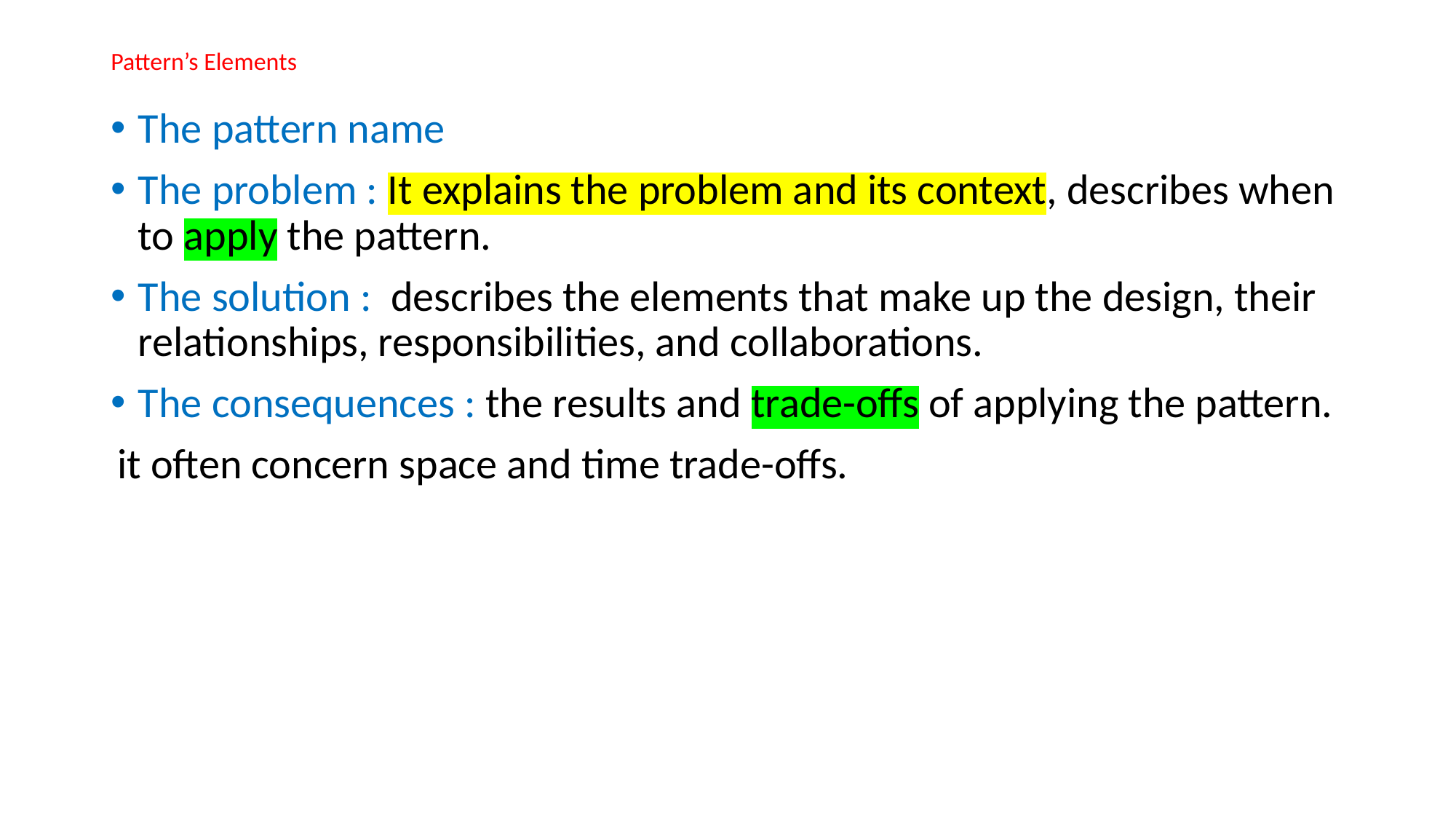

# Pattern’s Elements
The pattern name
The problem : It explains the problem and its context, describes when to apply the pattern.
The solution :  describes the elements that make up the design, their relationships, responsibilities, and collaborations.
The consequences : the results and trade-offs of applying the pattern.
 it often concern space and time trade-offs.